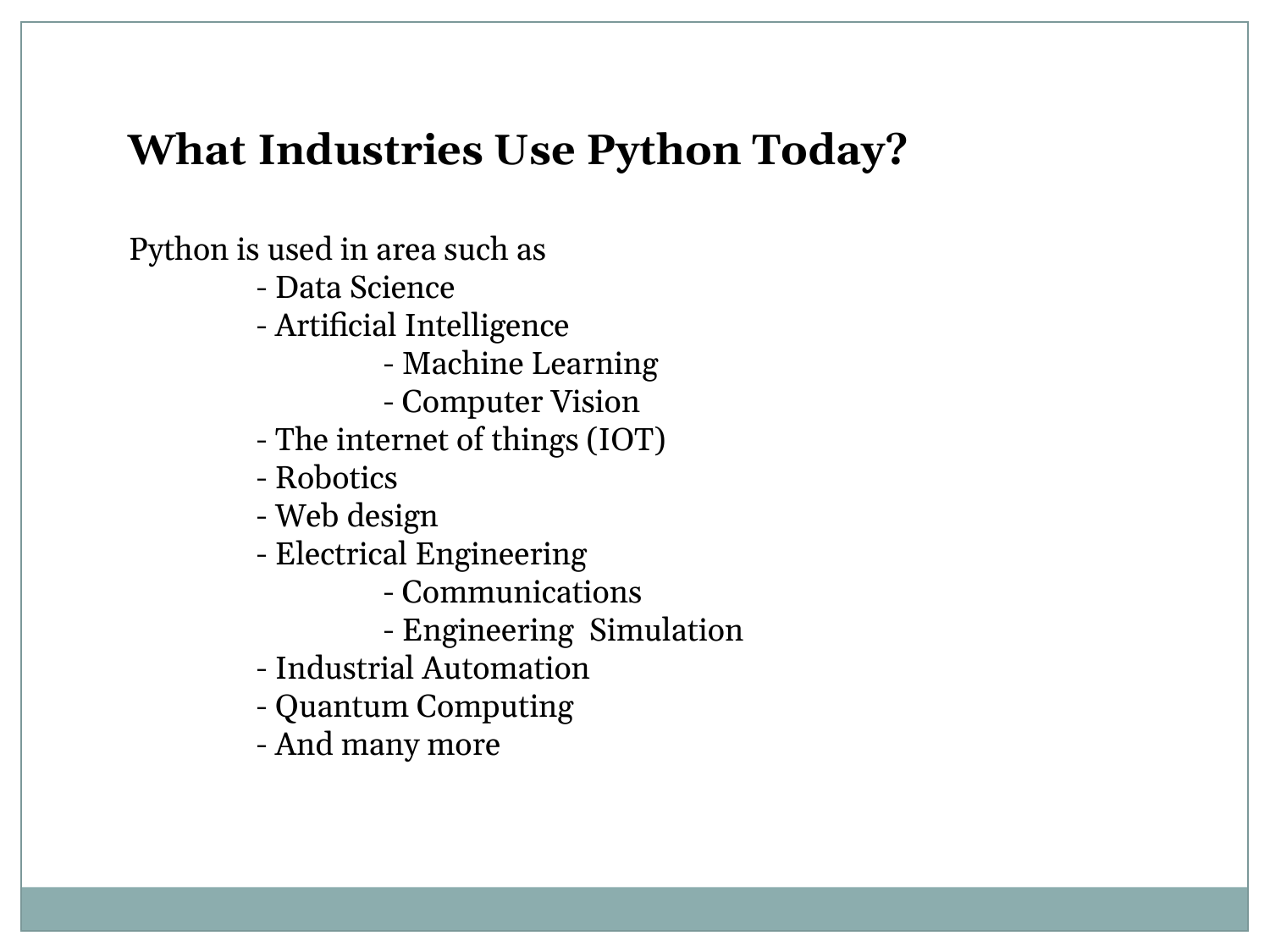

What Industries Use Python Today?
Python is used in area such as
	- Data Science
	- Artificial Intelligence
		- Machine Learning
		- Computer Vision
	- The internet of things (IOT)
	- Robotics
	- Web design
	- Electrical Engineering
		- Communications
		- Engineering  Simulation
	- Industrial Automation
	- Quantum Computing
	- And many more